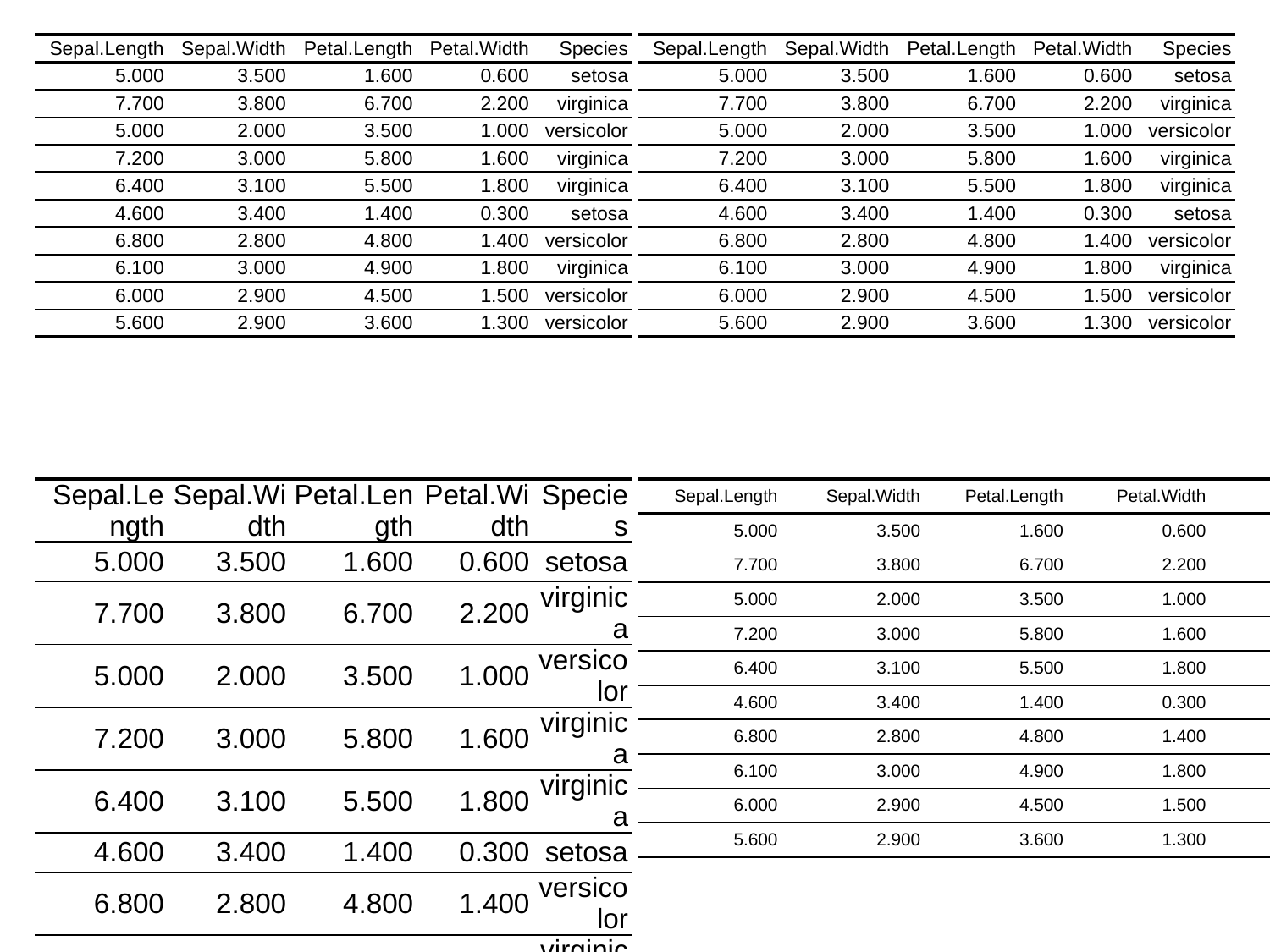

| Sepal.Length | Sepal.Width | Petal.Length | Petal.Width | Species |
| --- | --- | --- | --- | --- |
| 5.000 | 3.500 | 1.600 | 0.600 | setosa |
| 7.700 | 3.800 | 6.700 | 2.200 | virginica |
| 5.000 | 2.000 | 3.500 | 1.000 | versicolor |
| 7.200 | 3.000 | 5.800 | 1.600 | virginica |
| 6.400 | 3.100 | 5.500 | 1.800 | virginica |
| 4.600 | 3.400 | 1.400 | 0.300 | setosa |
| 6.800 | 2.800 | 4.800 | 1.400 | versicolor |
| 6.100 | 3.000 | 4.900 | 1.800 | virginica |
| 6.000 | 2.900 | 4.500 | 1.500 | versicolor |
| 5.600 | 2.900 | 3.600 | 1.300 | versicolor |
| Sepal.Length | Sepal.Width | Petal.Length | Petal.Width | Species |
| --- | --- | --- | --- | --- |
| 5.000 | 3.500 | 1.600 | 0.600 | setosa |
| 7.700 | 3.800 | 6.700 | 2.200 | virginica |
| 5.000 | 2.000 | 3.500 | 1.000 | versicolor |
| 7.200 | 3.000 | 5.800 | 1.600 | virginica |
| 6.400 | 3.100 | 5.500 | 1.800 | virginica |
| 4.600 | 3.400 | 1.400 | 0.300 | setosa |
| 6.800 | 2.800 | 4.800 | 1.400 | versicolor |
| 6.100 | 3.000 | 4.900 | 1.800 | virginica |
| 6.000 | 2.900 | 4.500 | 1.500 | versicolor |
| 5.600 | 2.900 | 3.600 | 1.300 | versicolor |
| Sepal.Length | Sepal.Width | Petal.Length | Petal.Width | Species |
| --- | --- | --- | --- | --- |
| 5.000 | 3.500 | 1.600 | 0.600 | setosa |
| 7.700 | 3.800 | 6.700 | 2.200 | virginica |
| 5.000 | 2.000 | 3.500 | 1.000 | versicolor |
| 7.200 | 3.000 | 5.800 | 1.600 | virginica |
| 6.400 | 3.100 | 5.500 | 1.800 | virginica |
| 4.600 | 3.400 | 1.400 | 0.300 | setosa |
| 6.800 | 2.800 | 4.800 | 1.400 | versicolor |
| 6.100 | 3.000 | 4.900 | 1.800 | virginica |
| 6.000 | 2.900 | 4.500 | 1.500 | versicolor |
| 5.600 | 2.900 | 3.600 | 1.300 | versicolor |
| Sepal.Length | Sepal.Width | Petal.Length | Petal.Width | Species |
| --- | --- | --- | --- | --- |
| 5.000 | 3.500 | 1.600 | 0.600 | setosa |
| 7.700 | 3.800 | 6.700 | 2.200 | virginica |
| 5.000 | 2.000 | 3.500 | 1.000 | versicolor |
| 7.200 | 3.000 | 5.800 | 1.600 | virginica |
| 6.400 | 3.100 | 5.500 | 1.800 | virginica |
| 4.600 | 3.400 | 1.400 | 0.300 | setosa |
| 6.800 | 2.800 | 4.800 | 1.400 | versicolor |
| 6.100 | 3.000 | 4.900 | 1.800 | virginica |
| 6.000 | 2.900 | 4.500 | 1.500 | versicolor |
| 5.600 | 2.900 | 3.600 | 1.300 | versicolor |